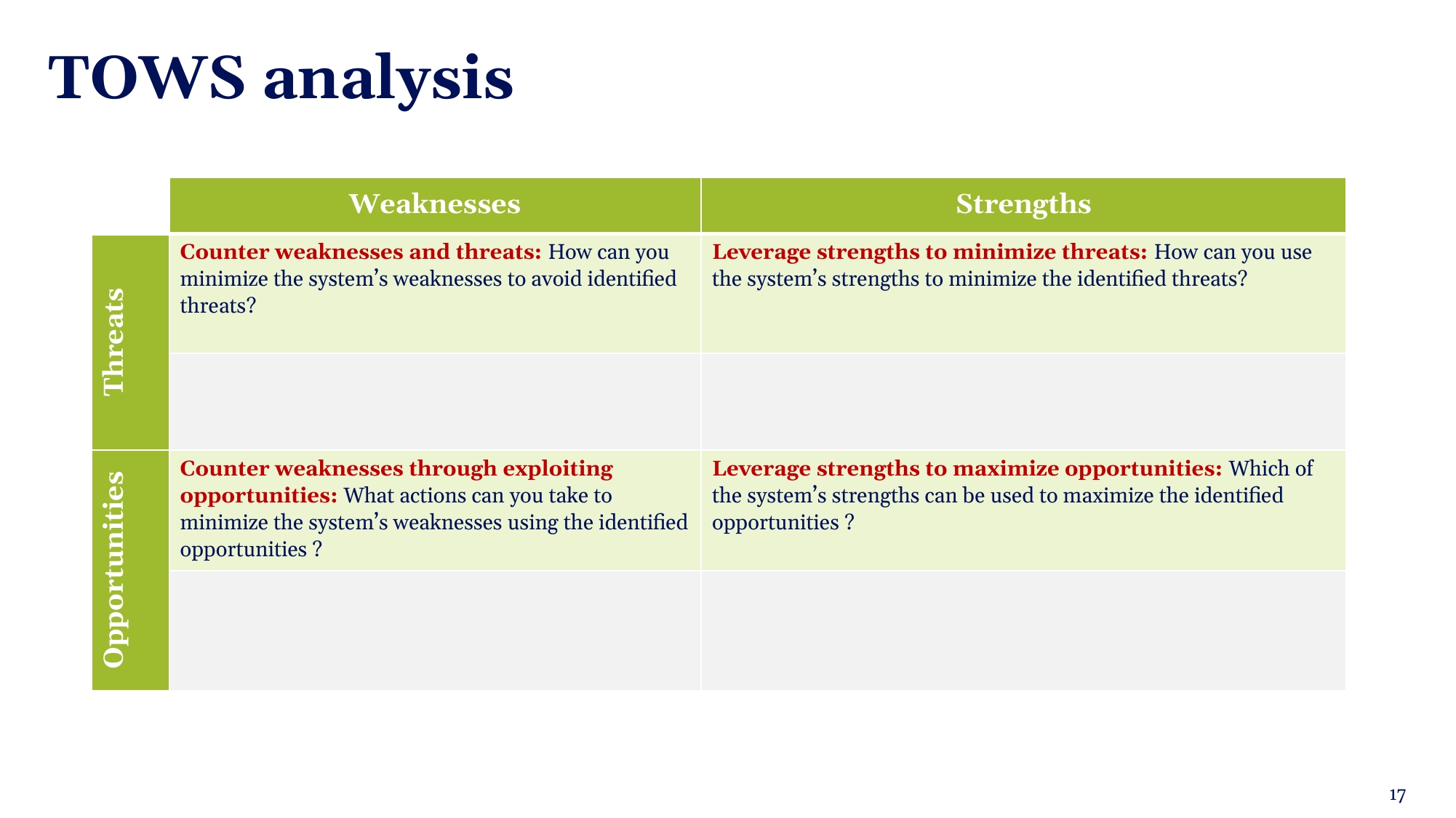

# TOWS analysis
|  | Weaknesses | Strengths |
| --- | --- | --- |
| Threats | Counter weaknesses and threats: How can you minimize the system’s weaknesses to avoid identified threats? | Leverage strengths to minimize threats: How can you use the system’s strengths to minimize the identified threats? |
|  |  |  |
| Opportunities | Counter weaknesses through exploiting opportunities: What actions can you take to minimize the system’s weaknesses using the identified opportunities ? | Leverage strengths to maximize opportunities: Which of the system’s strengths can be used to maximize the identified opportunities ? |
|  |  |  |
17